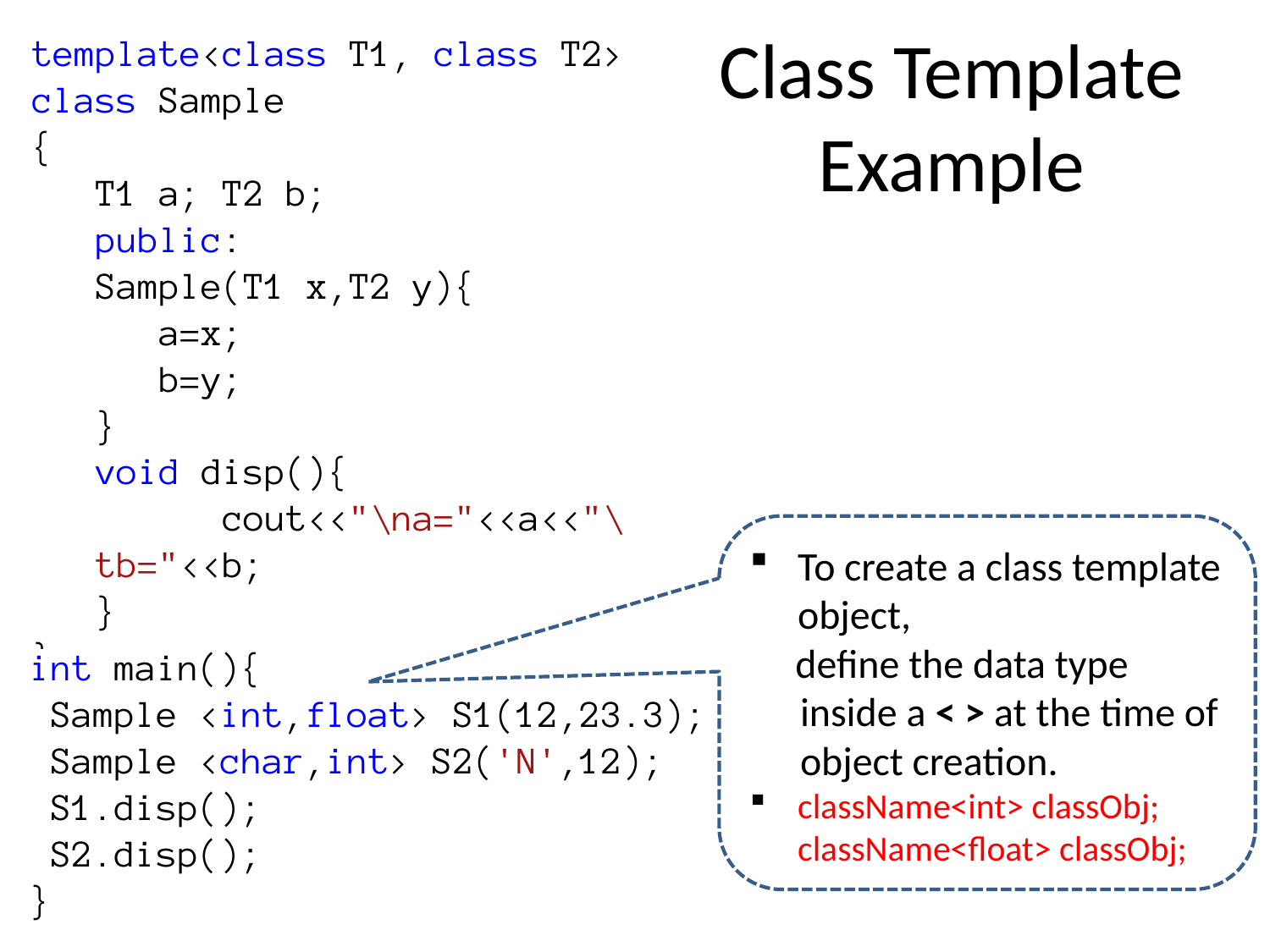

Class Template Example
template<class T1, class T2>
class Sample
{
T1 a; T2 b;
public:
Sample(T1 x,T2 y){
a=x;
b=y;
}
void disp(){
	cout<<"\na="<<a<<"\tb="<<b;
}
};
To create a class template object,
     define the data type inside a < > at the time of object creation.
className<int> classObj; className<float> classObj;
int main(){
 Sample <int,float> S1(12,23.3);
 Sample <char,int> S2('N',12);
 S1.disp();
 S2.disp();
}